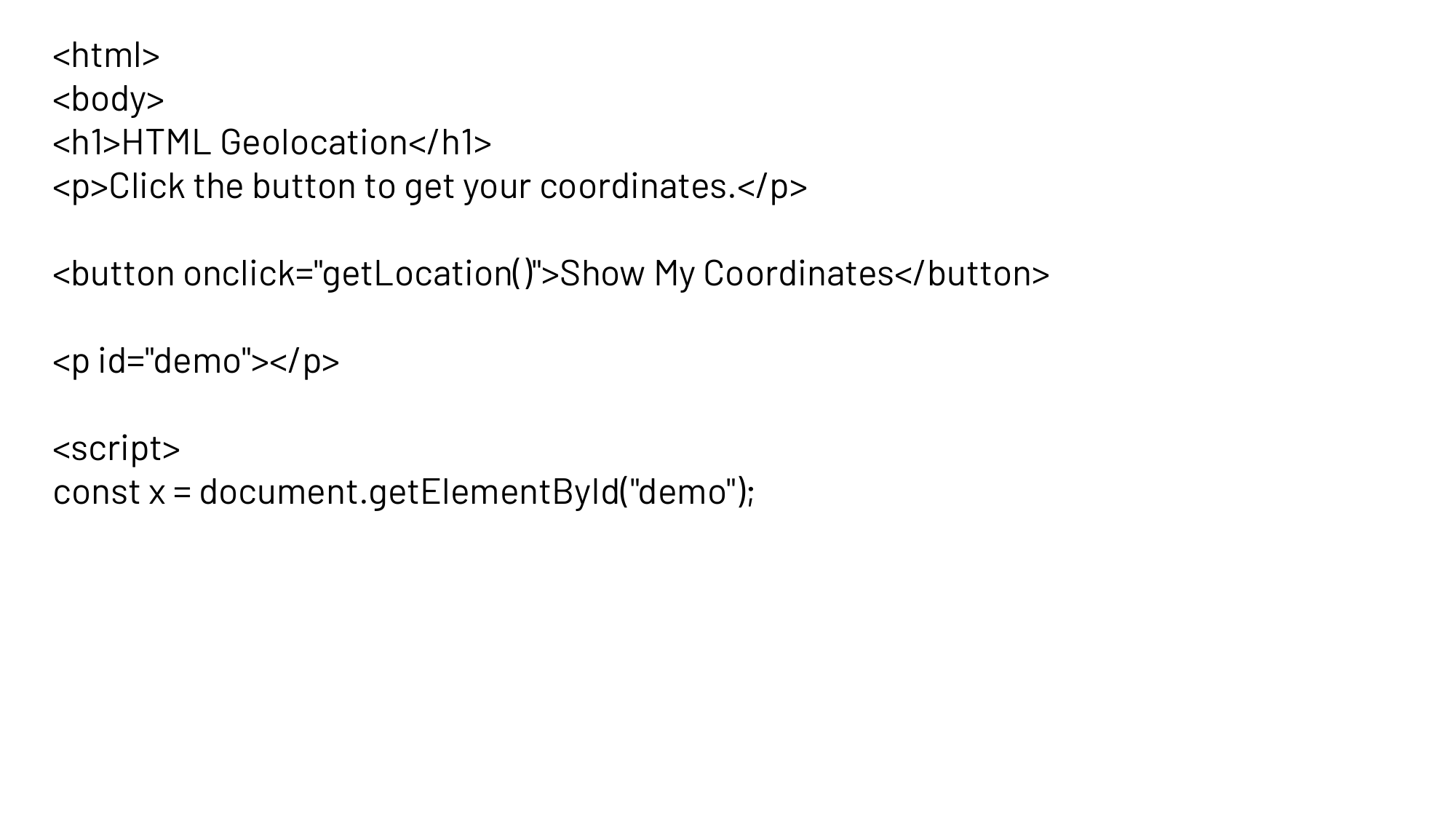

<html>
<body>
<h1>HTML Geolocation</h1>
<p>Click the button to get your coordinates.</p>

<button onclick="getLocation()">Show My Coordinates</button>

<p id="demo"></p>

<script>
const x = document.getElementById("demo");